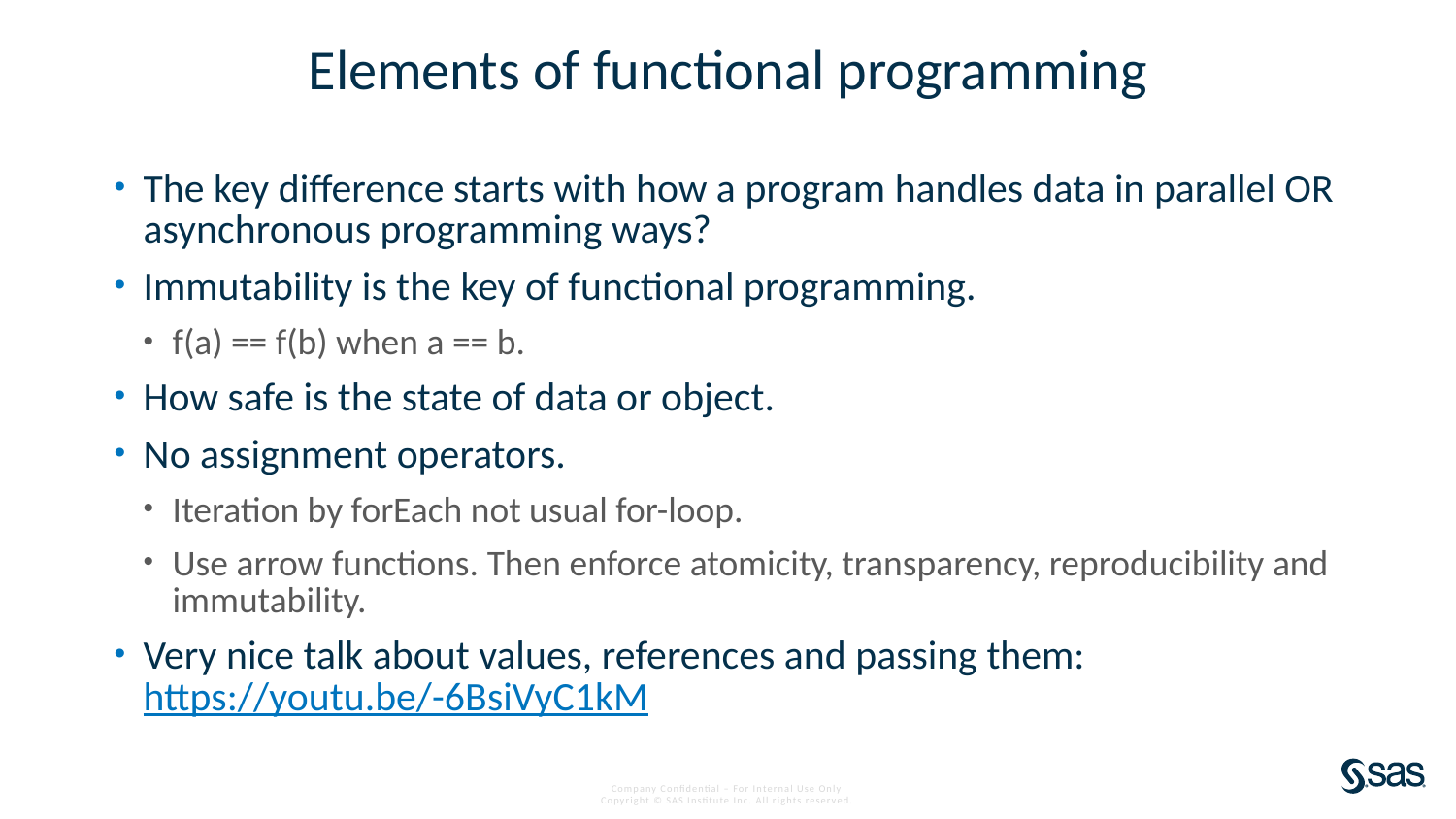

# Elements of functional programming
The key difference starts with how a program handles data in parallel OR asynchronous programming ways?
Immutability is the key of functional programming.
f(a) == f(b) when a == b.
How safe is the state of data or object.
No assignment operators.
Iteration by forEach not usual for-loop.
Use arrow functions. Then enforce atomicity, transparency, reproducibility and immutability.
Very nice talk about values, references and passing them: https://youtu.be/-6BsiVyC1kM